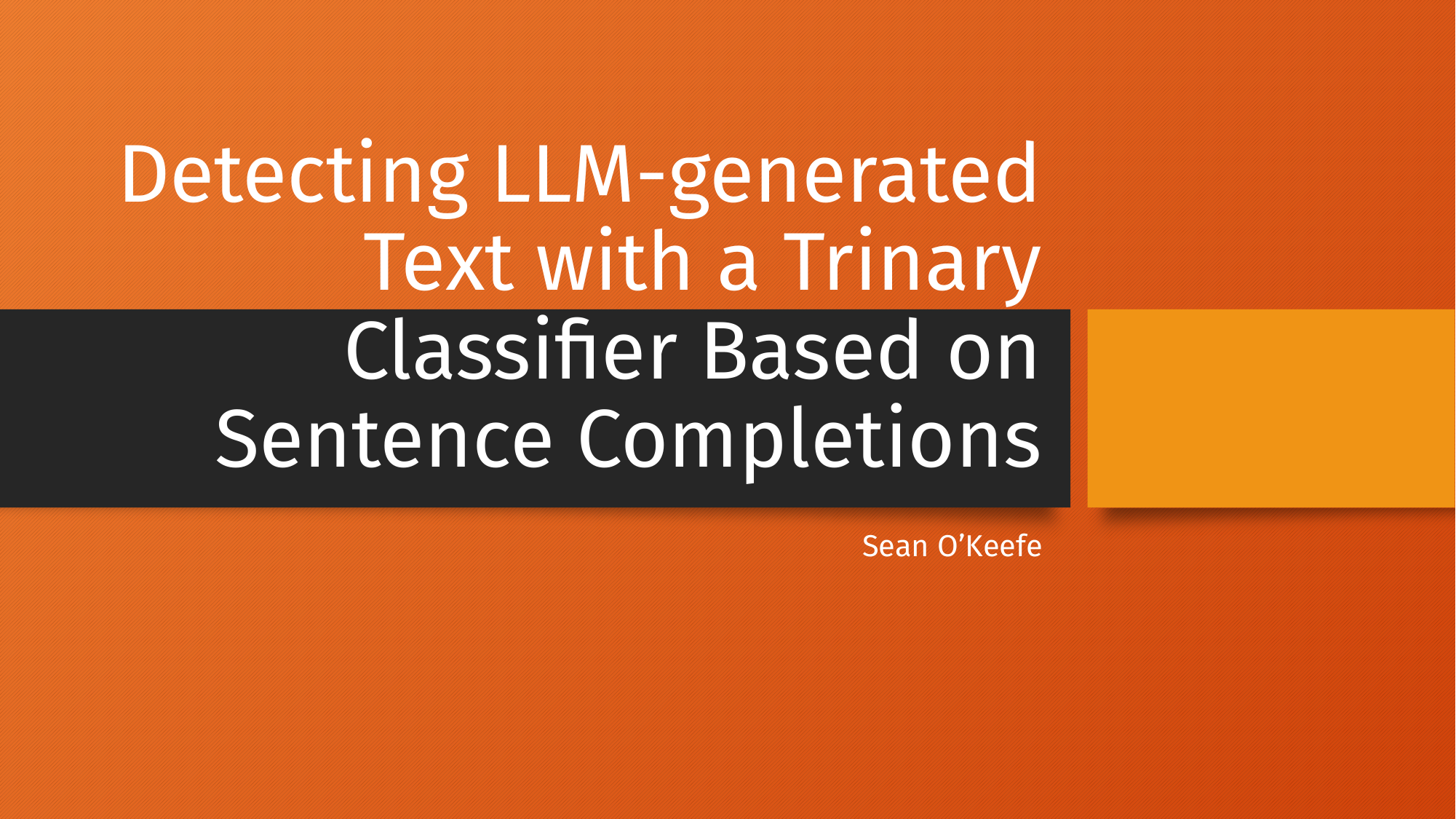

# Detecting LLM-generated Text with a Trinary Classifier Based on Sentence Completions
Sean O’Keefe